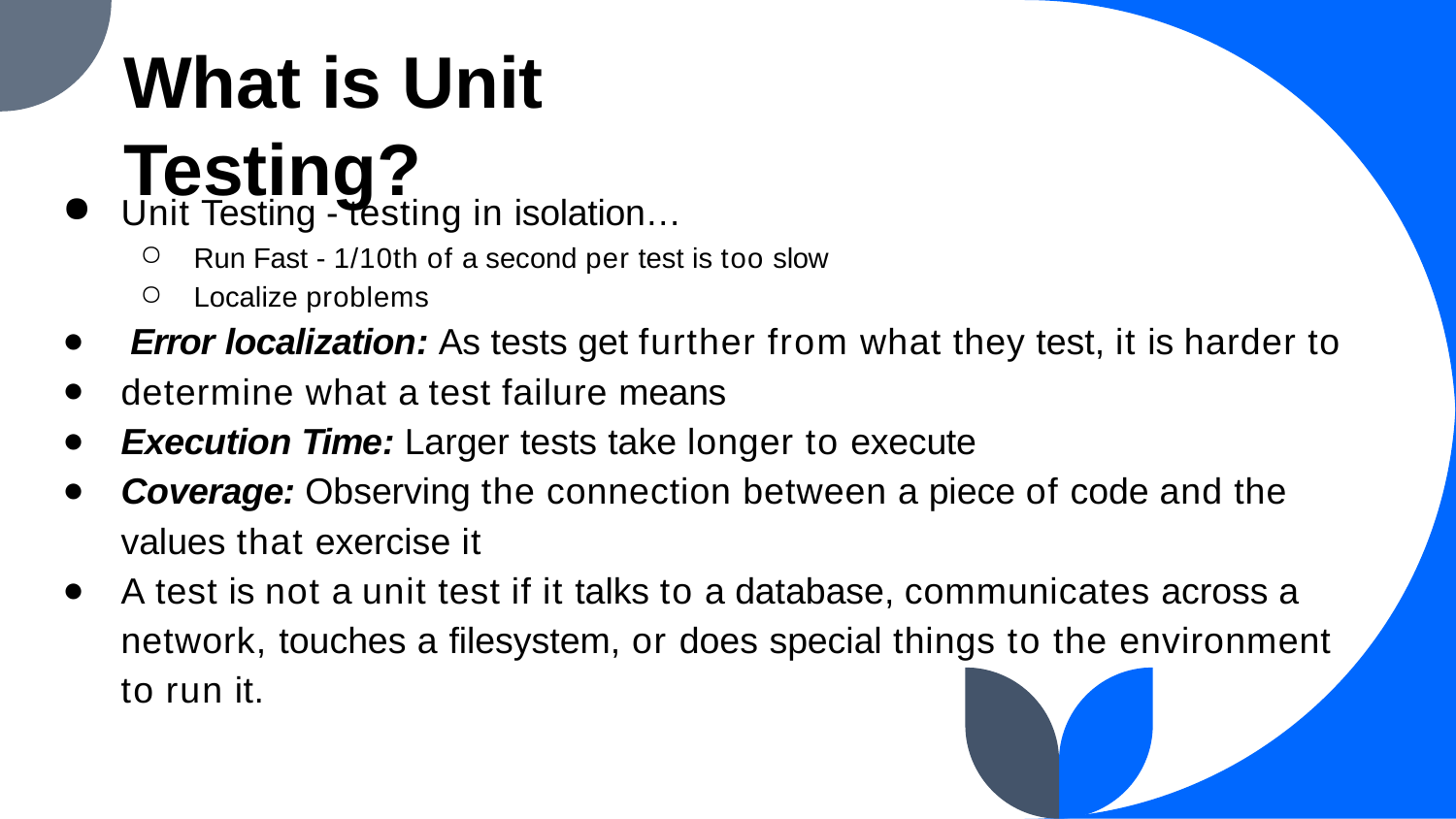

What is Unit Testing?
Unit Testing - testing in isolation…
Run Fast - 1/10th of a second per test is too slow
Localize problems
Error localization: As tests get further from what they test, it is harder to
determine what a test failure means
Execution Time: Larger tests take longer to execute
Coverage: Observing the connection between a piece of code and the values that exercise it
A test is not a unit test if it talks to a database, communicates across a network, touches a filesystem, or does special things to the environment to run it.